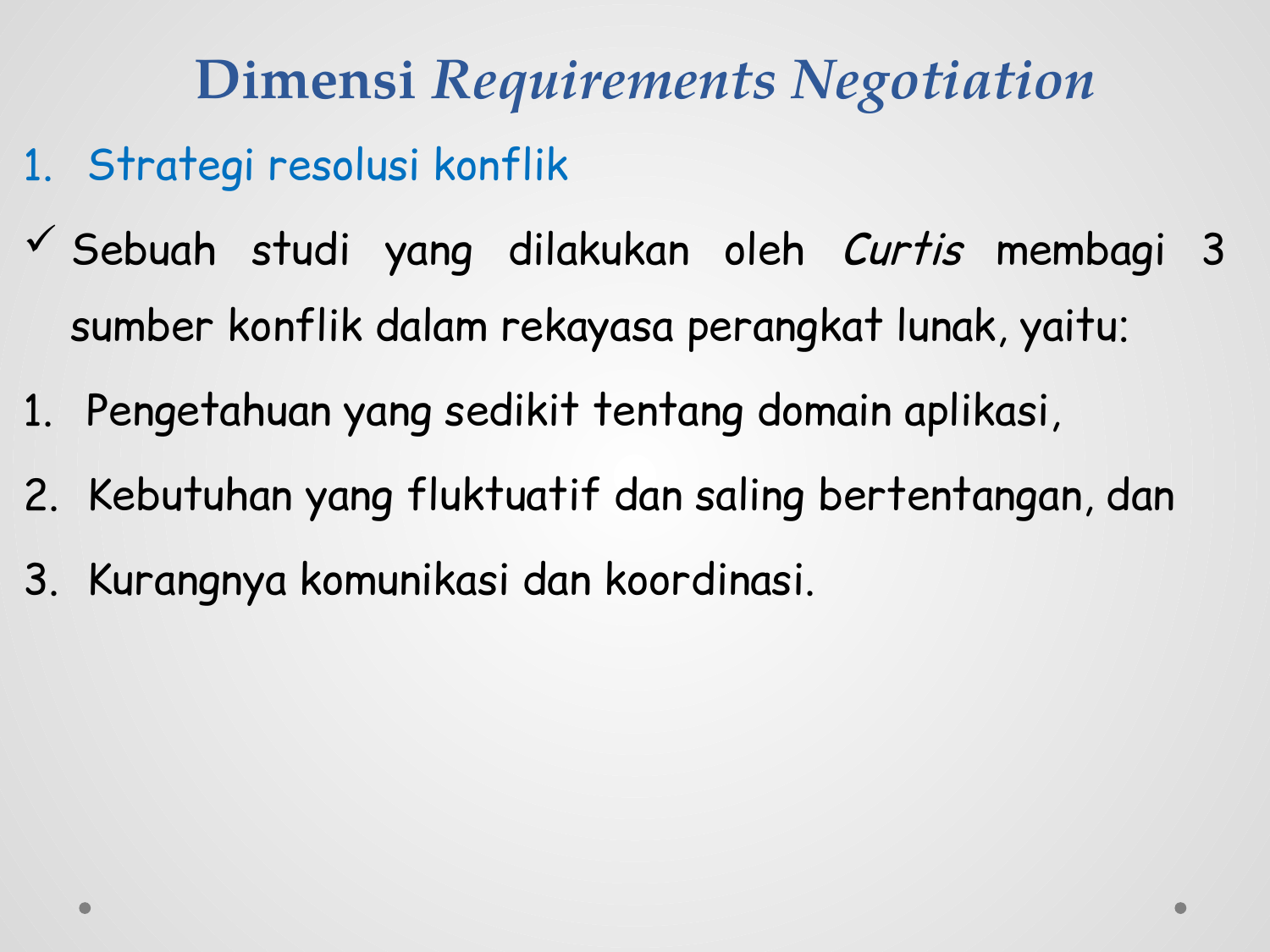

# Dimensi Requirements Negotiation
Strategi resolusi konflik
Sebuah studi yang dilakukan oleh Curtis membagi 3 sumber konflik dalam rekayasa perangkat lunak, yaitu:
Pengetahuan yang sedikit tentang domain aplikasi,
Kebutuhan yang fluktuatif dan saling bertentangan, dan
Kurangnya komunikasi dan koordinasi.